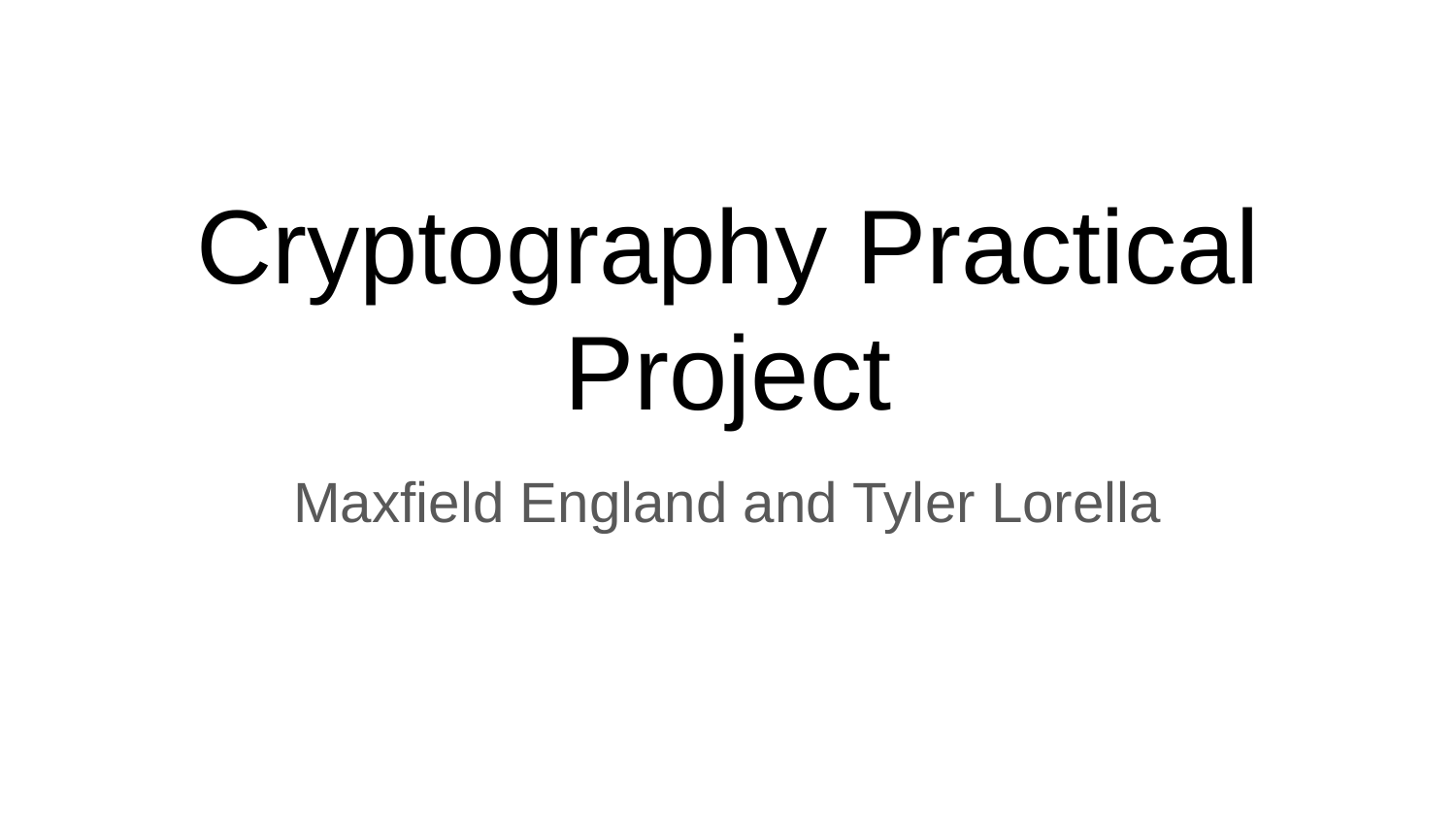

# Cryptography Practical Project
Maxfield England and Tyler Lorella